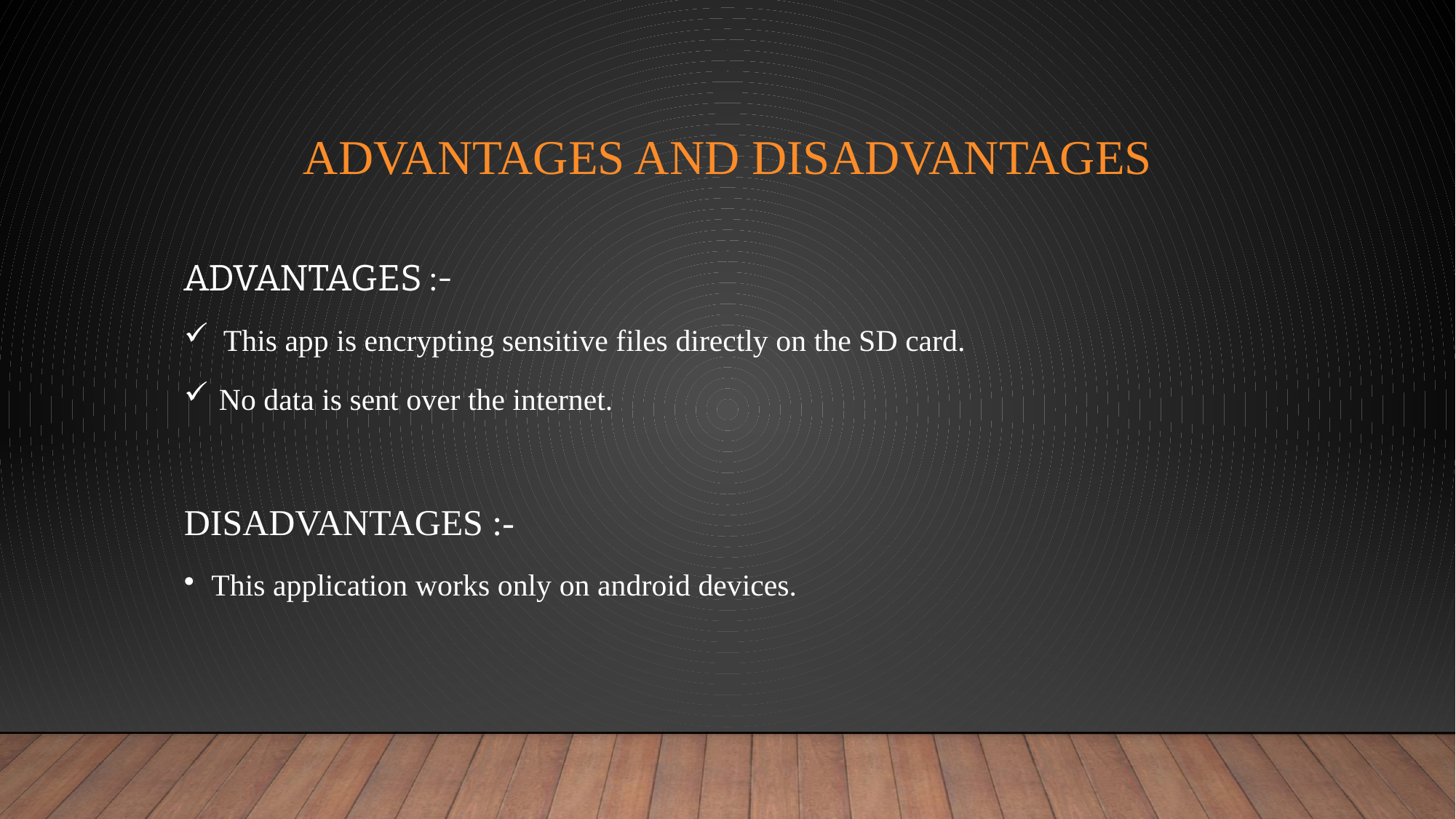

Advantages and disadvantages
ADVANTAGES :-
  This app is encrypting sensitive files directly on the SD card.
 No data is sent over the internet.

DISADVANTAGES :-
This application works only on android devices.